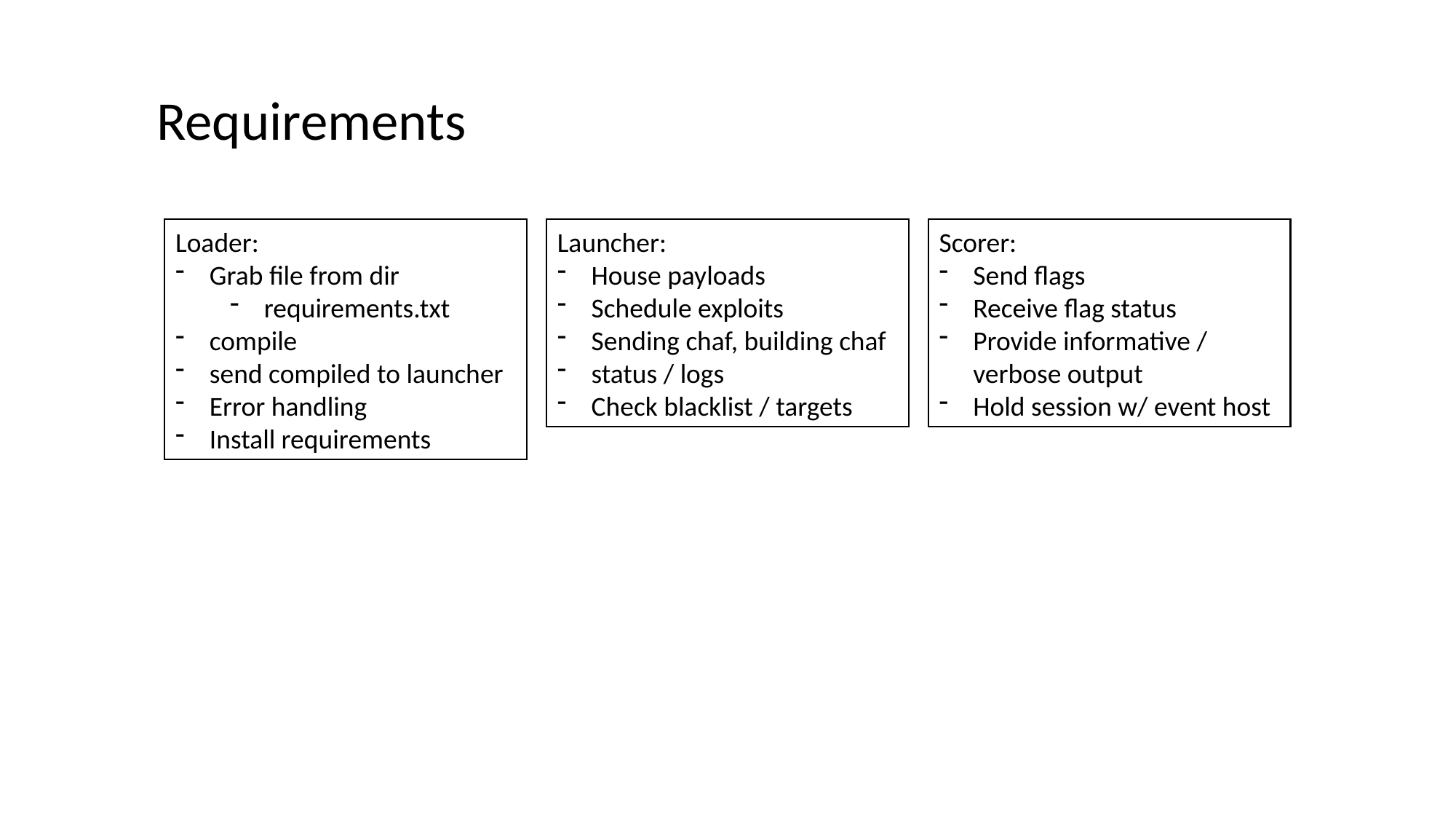

Requirements
Loader:
Grab file from dir
requirements.txt
compile
send compiled to launcher
Error handling
Install requirements
Launcher:
House payloads
Schedule exploits
Sending chaf, building chaf
status / logs
Check blacklist / targets
Scorer:
Send flags
Receive flag status
Provide informative / verbose output
Hold session w/ event host